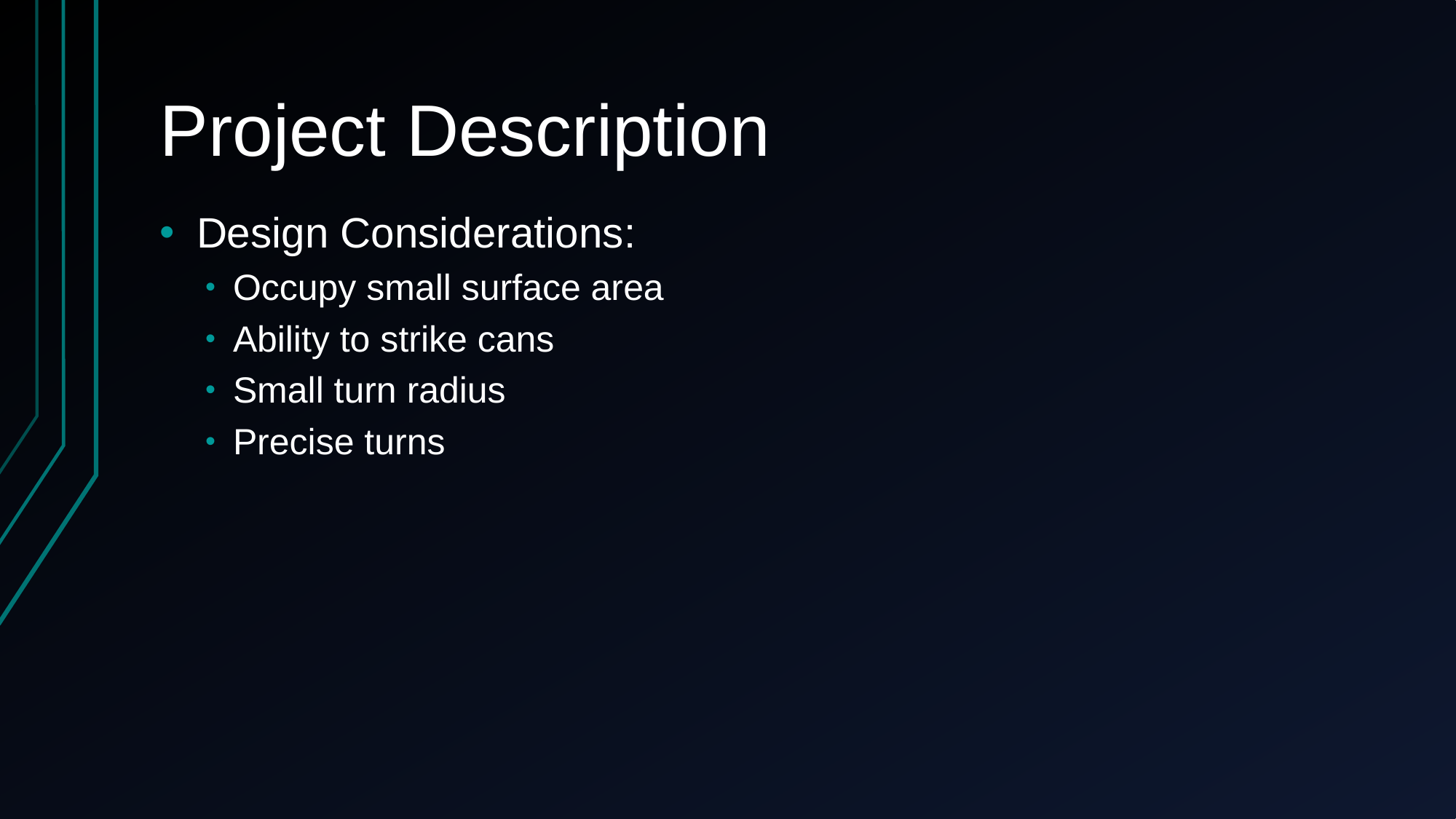

# Project Description
Design Considerations:
Occupy small surface area
Ability to strike cans
Small turn radius
Precise turns